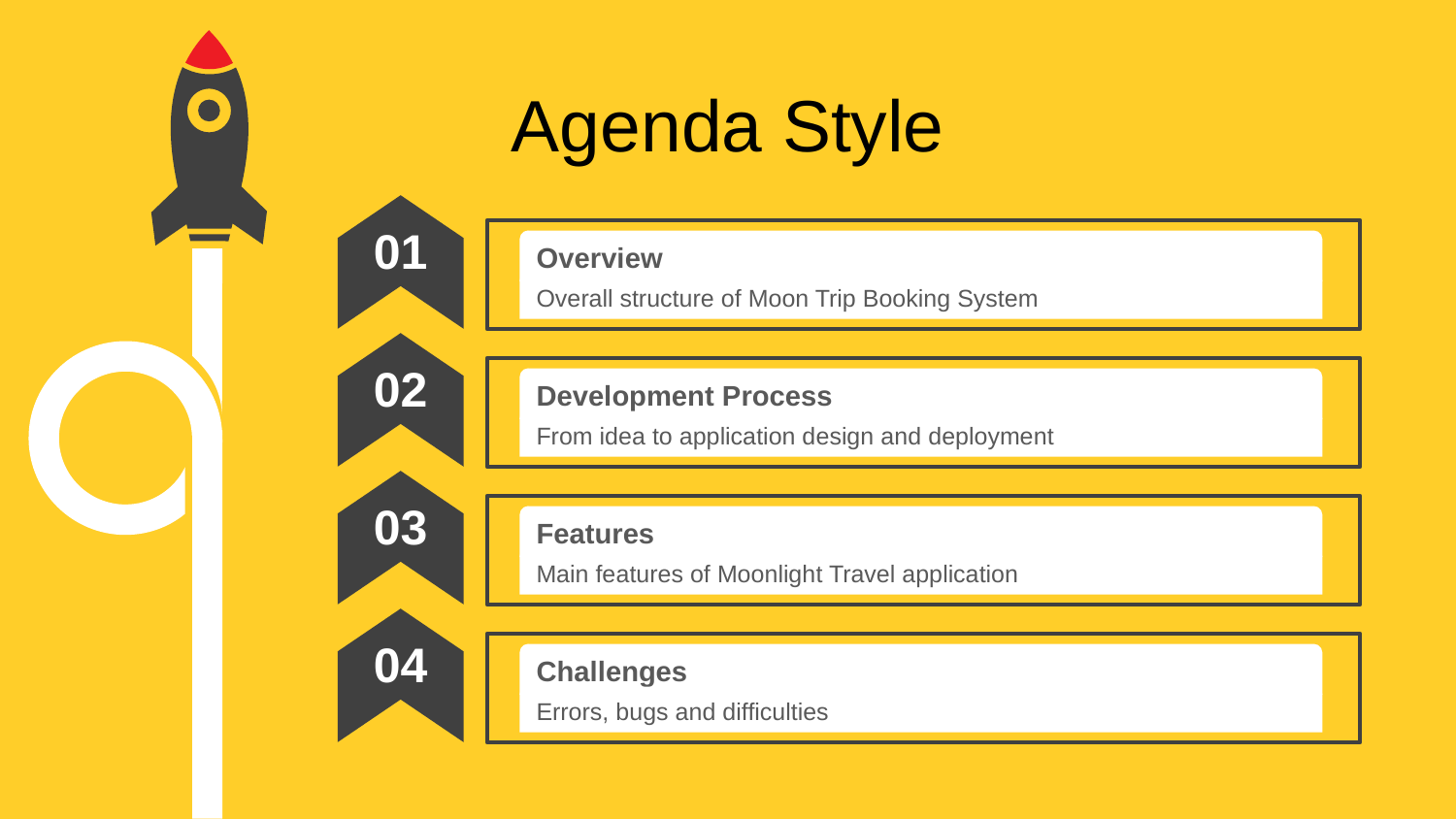

Agenda Style

01

Overview
Overall structure of Moon Trip Booking System

02

Development Process
From idea to application design and deployment

03

Features
Main features of Moonlight Travel application

04

Challenges
Errors, bugs and difficulties